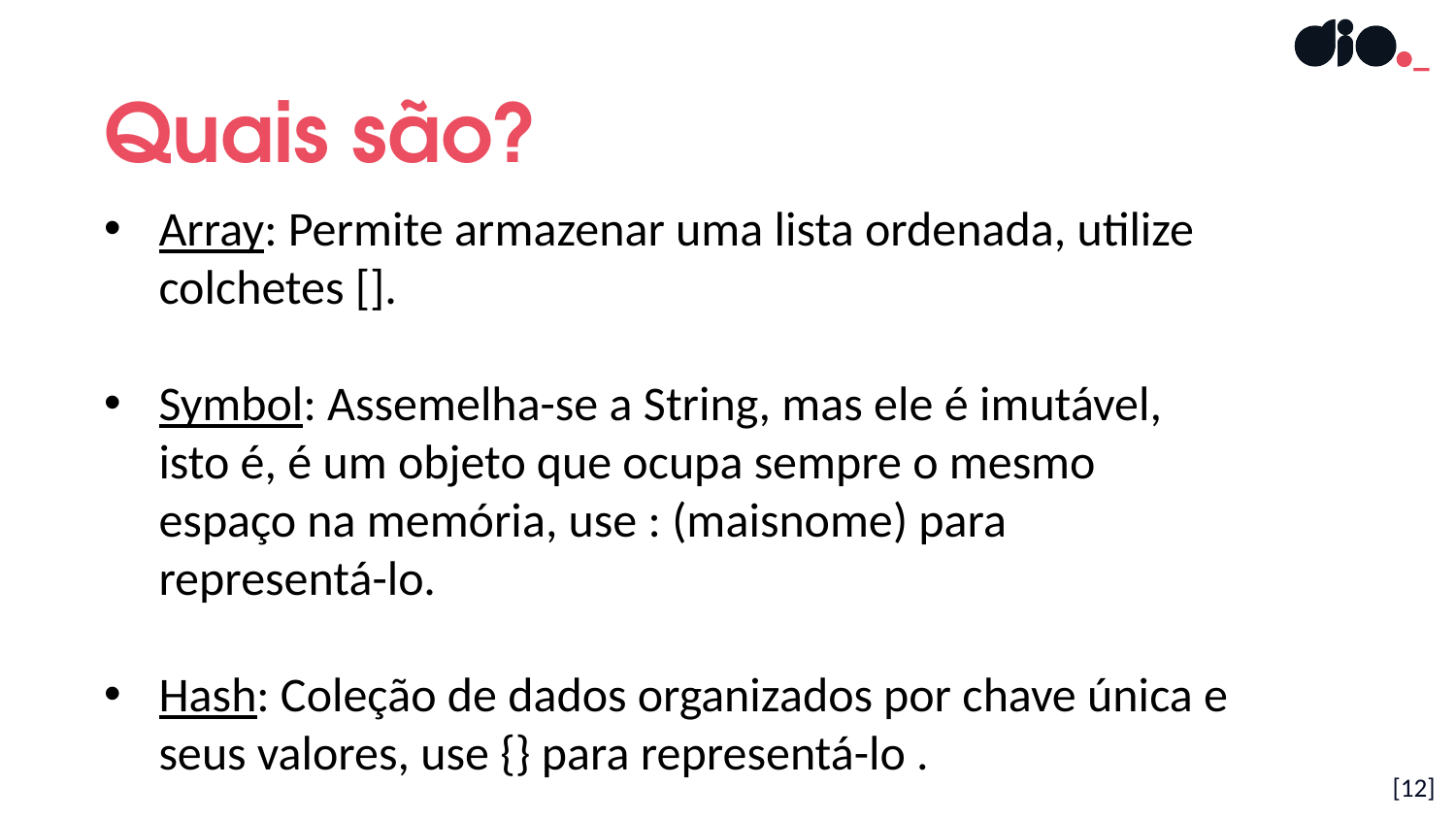

Quais são?
Array: Permite armazenar uma lista ordenada, utilize colchetes [].
Symbol: Assemelha-se a String, mas ele é imutável, isto é, é um objeto que ocupa sempre o mesmo espaço na memória, use : (maisnome) para representá-lo.
Hash: Coleção de dados organizados por chave única e seus valores, use {} para representá-lo .
[12]